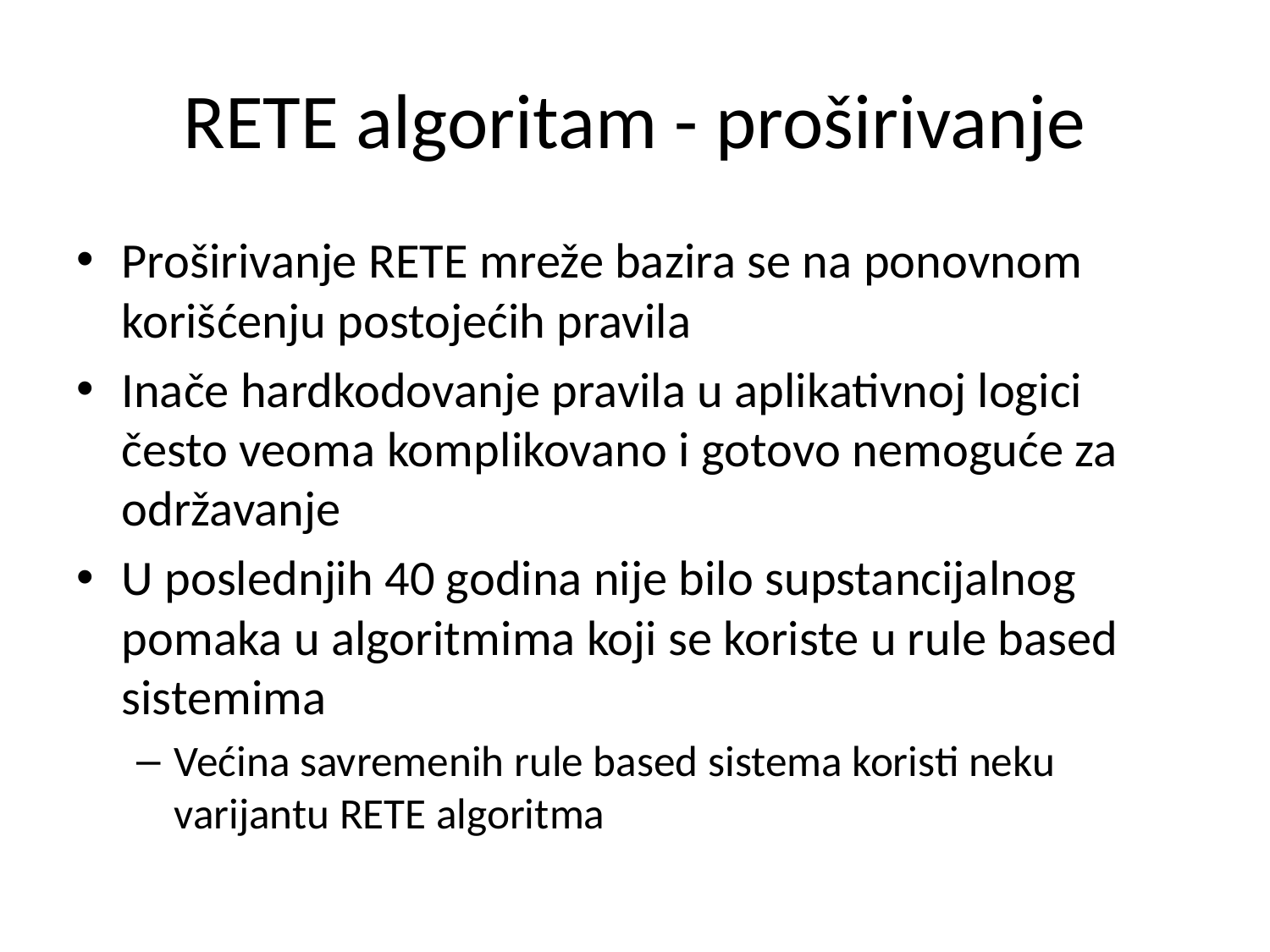

# RETE algoritam - proširivanje
Proširivanje RETE mreže bazira se na ponovnom korišćenju postojećih pravila
Inače hardkodovanje pravila u aplikativnoj logici često veoma komplikovano i gotovo nemoguće za održavanje
U poslednjih 40 godina nije bilo supstancijalnog pomaka u algoritmima koji se koriste u rule based sistemima
Većina savremenih rule based sistema koristi neku varijantu RETE algoritma